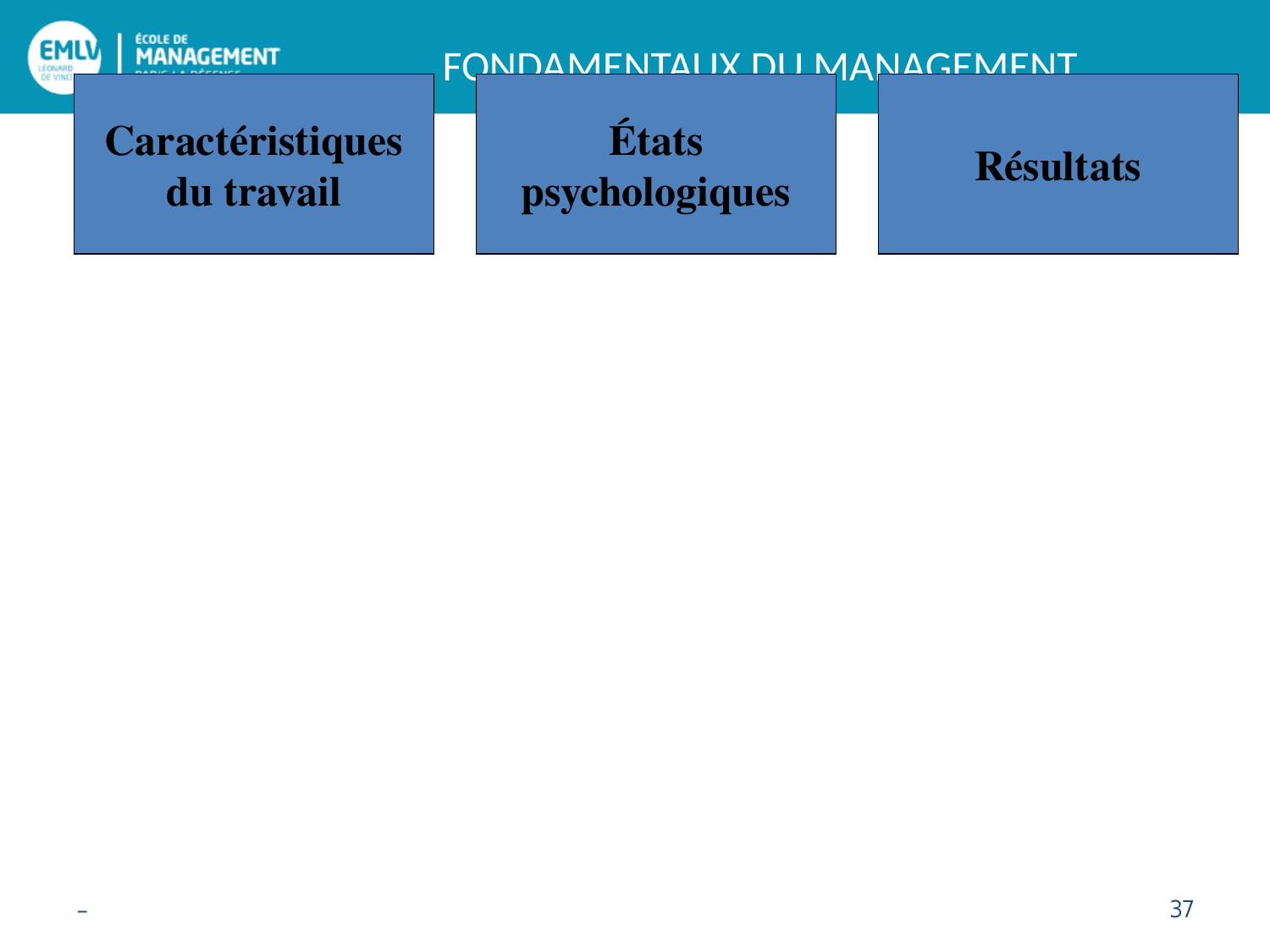

Caractéristiques
du travail
États
psychologiques
Résultats

–
37